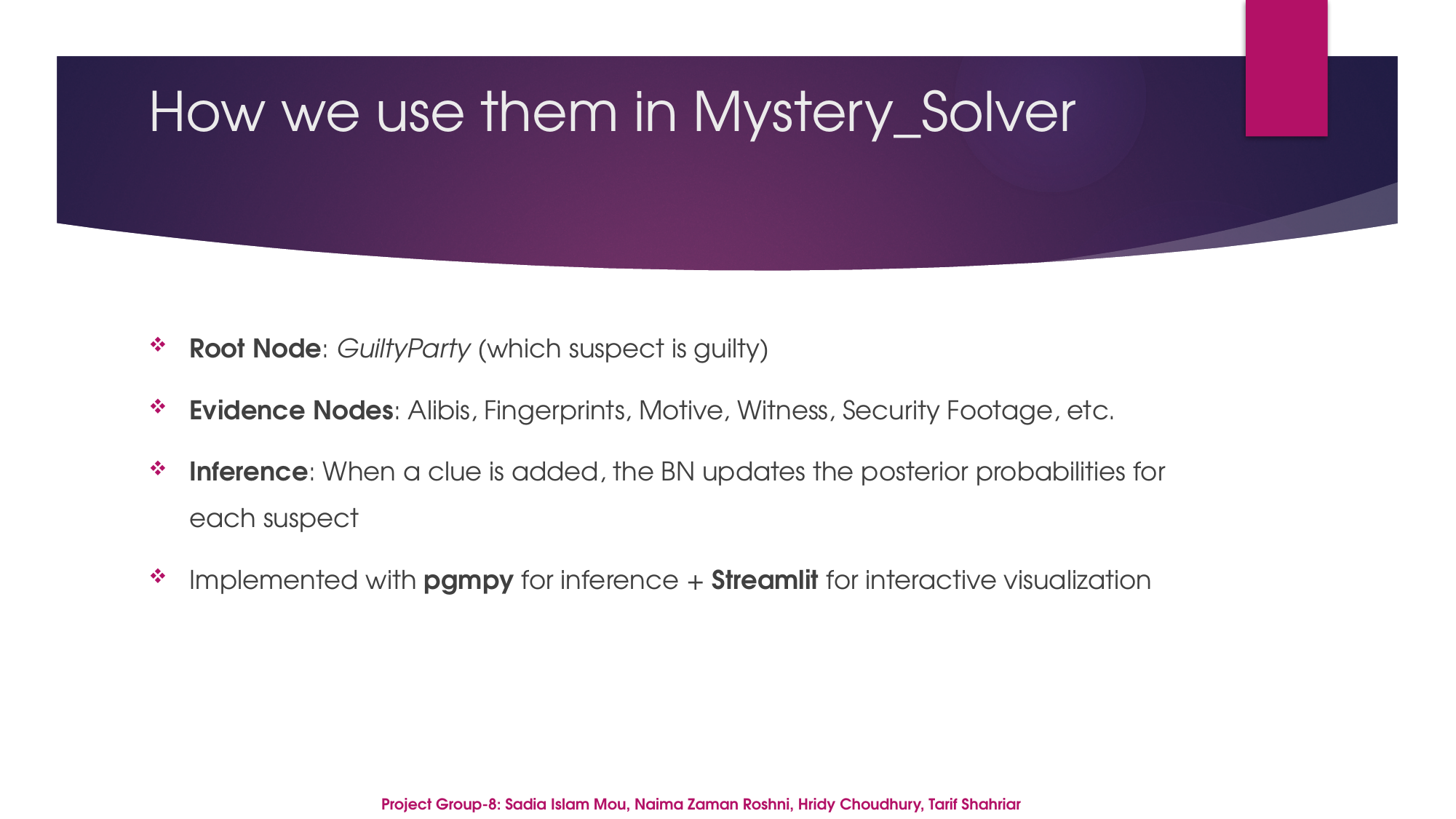

# How we use them in Mystery_Solver
Root Node: GuiltyParty (which suspect is guilty)
Evidence Nodes: Alibis, Fingerprints, Motive, Witness, Security Footage, etc.
Inference: When a clue is added, the BN updates the posterior probabilities for each suspect
Implemented with pgmpy for inference + Streamlit for interactive visualization

Project Group-8: Sadia Islam Mou, Naima Zaman Roshni, Hridy Choudhury, Tarif Shahriar